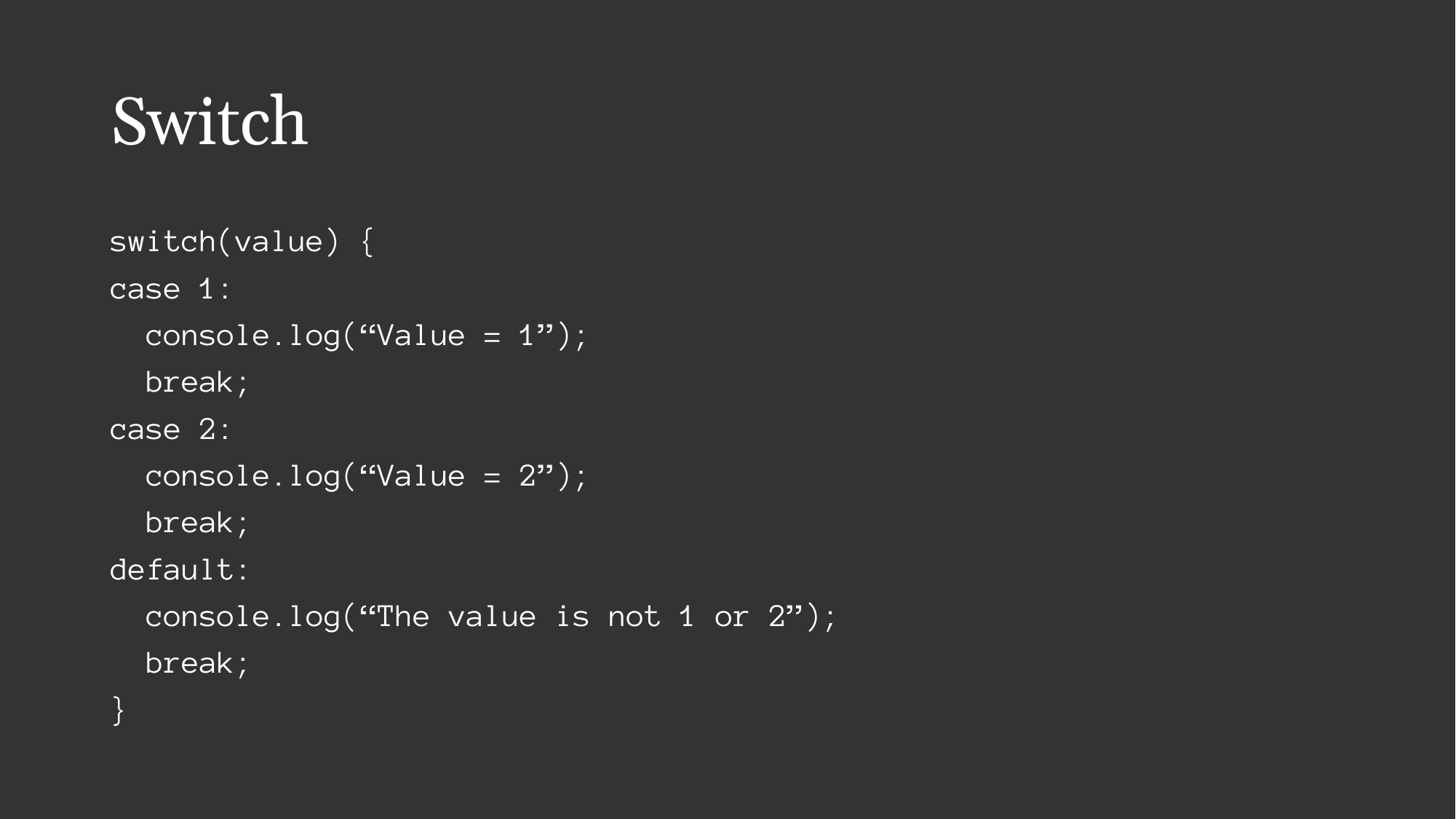

# Switch
switch(value) {
case 1:
  console.log(“Value = 1”);
  break;
case 2:
  console.log(“Value = 2”);
  break;
default:
  console.log(“The value is not 1 or 2”);
  break;
}